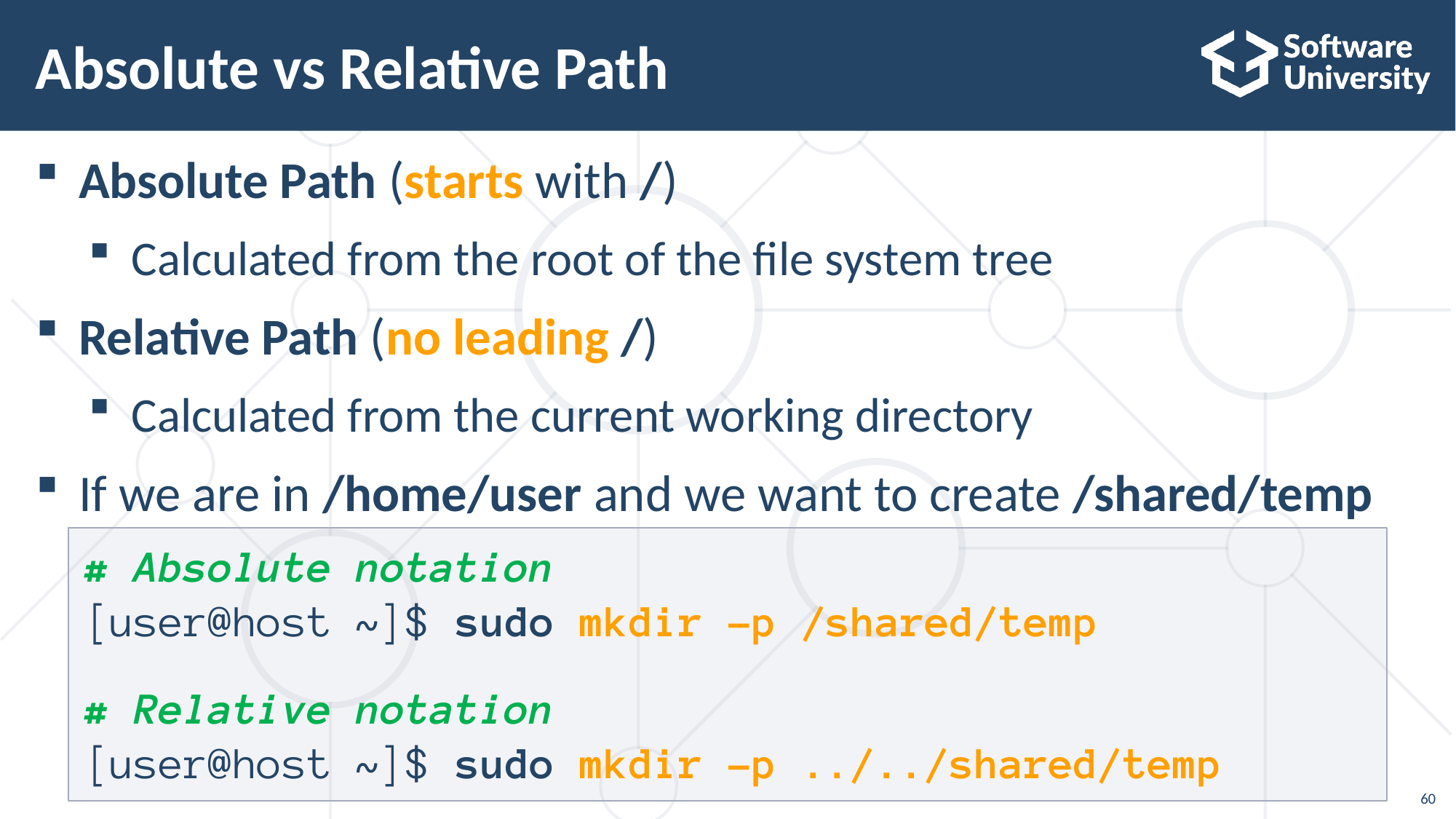

# Absolute vs Relative Path
Absolute Path (starts with /)
Calculated from the root of the file system tree
Relative Path (no leading /)
Calculated from the current working directory
If we are in /home/user and we want to create /shared/temp
# Absolute notation
[user@host ~]$ sudo mkdir -p /shared/temp

# Relative notation
[user@host ~]$ sudo mkdir -p ../../shared/temp
60